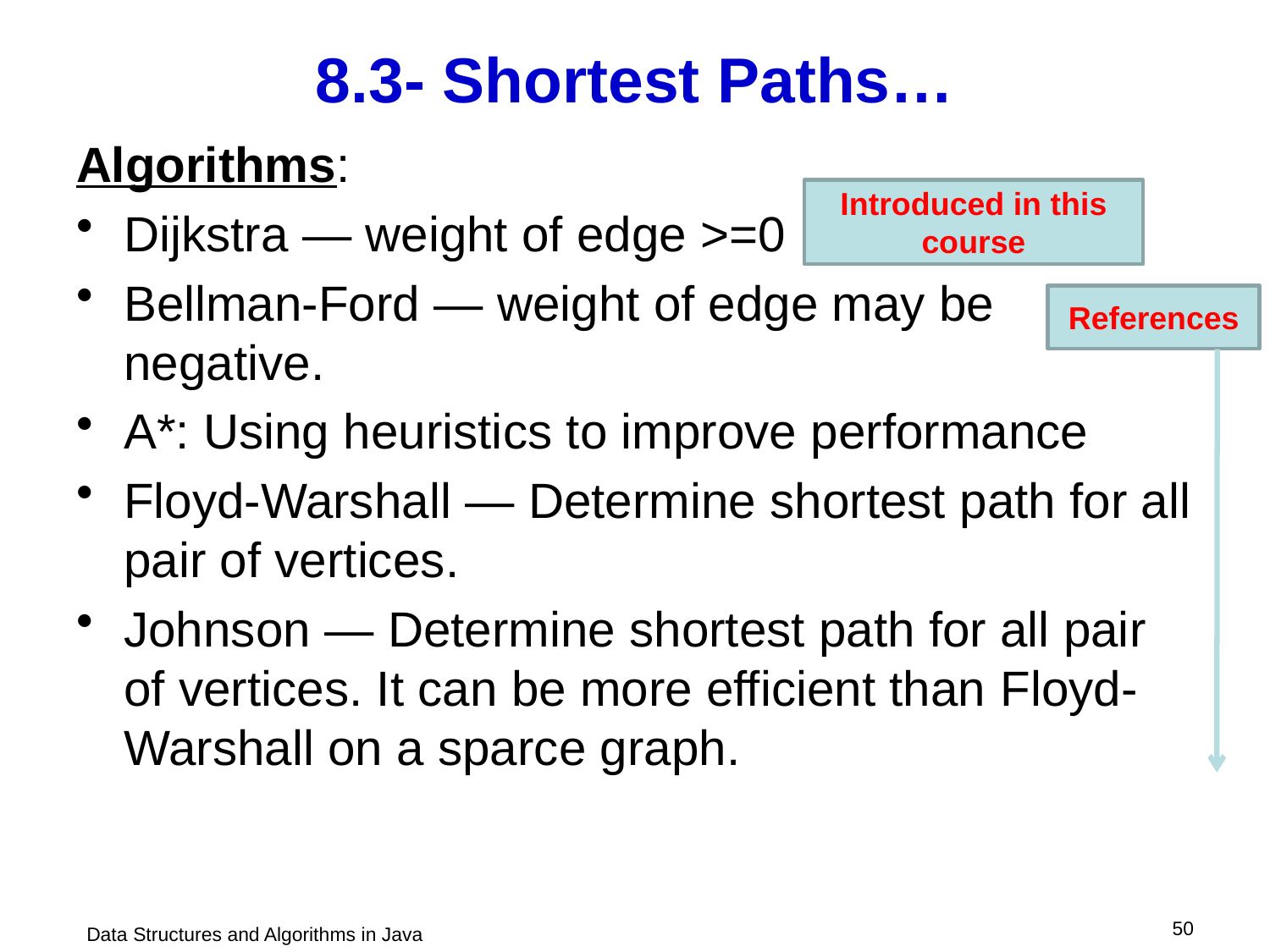

# 8.3- Shortest Paths…
Algorithms:
Dijkstra — weight of edge >=0
Bellman-Ford — weight of edge may be negative.
A*: Using heuristics to improve performance
Floyd-Warshall — Determine shortest path for all pair of vertices.
Johnson — Determine shortest path for all pair of vertices. It can be more efficient than Floyd-Warshall on a sparce graph.
Introduced in this course
References
 50